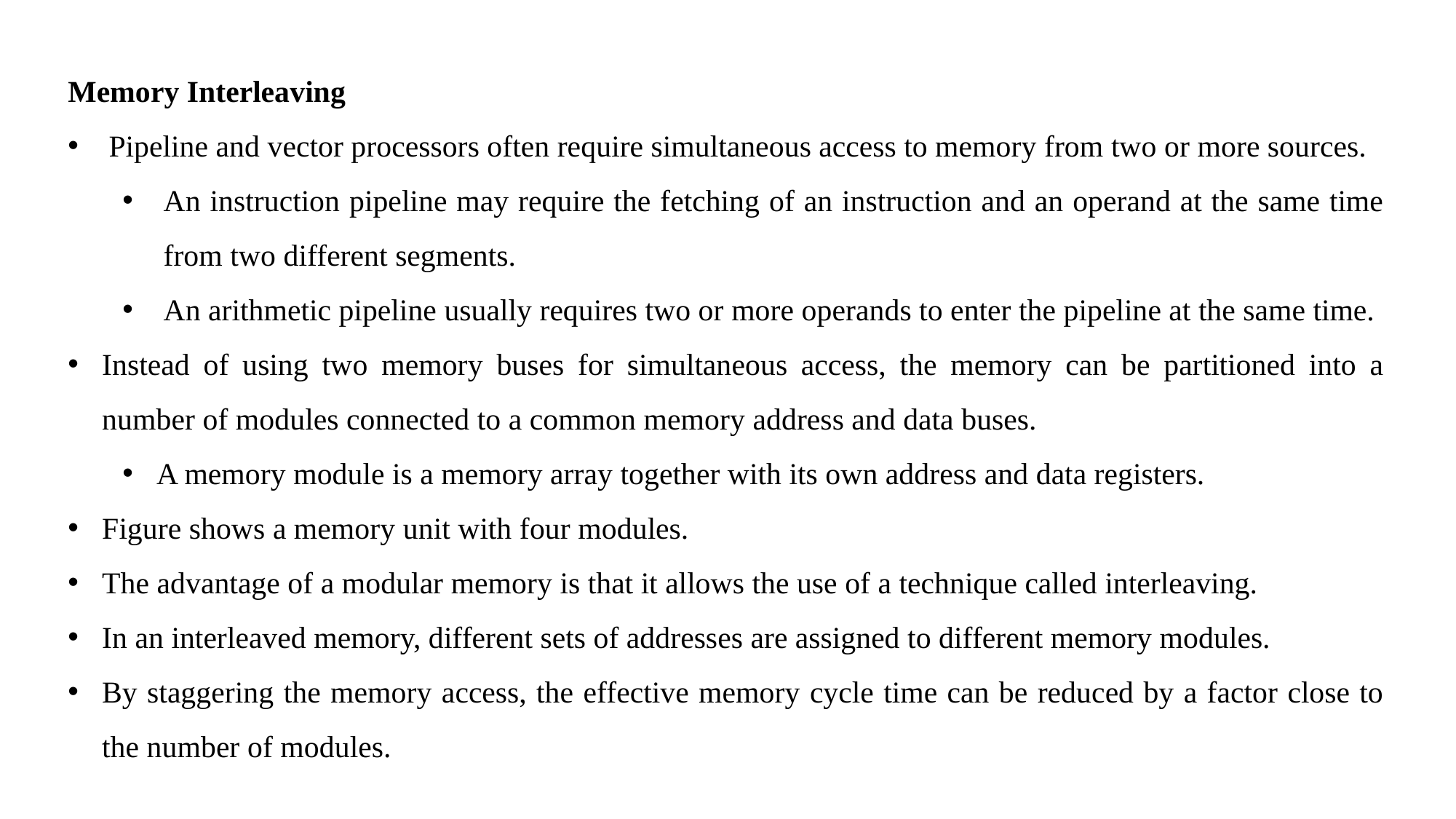

Memory Interleaving
Pipeline and vector processors often require simultaneous access to memory from two or more sources.
An instruction pipeline may require the fetching of an instruction and an operand at the same time from two different segments.
An arithmetic pipeline usually requires two or more operands to enter the pipeline at the same time.
Instead of using two memory buses for simultaneous access, the memory can be partitioned into a number of modules connected to a common memory address and data buses.
A memory module is a memory array together with its own address and data registers.
Figure shows a memory unit with four modules.
The advantage of a modular memory is that it allows the use of a technique called interleaving.
In an interleaved memory, different sets of addresses are assigned to different memory modules.
By staggering the memory access, the effective memory cycle time can be reduced by a factor close to the number of modules.